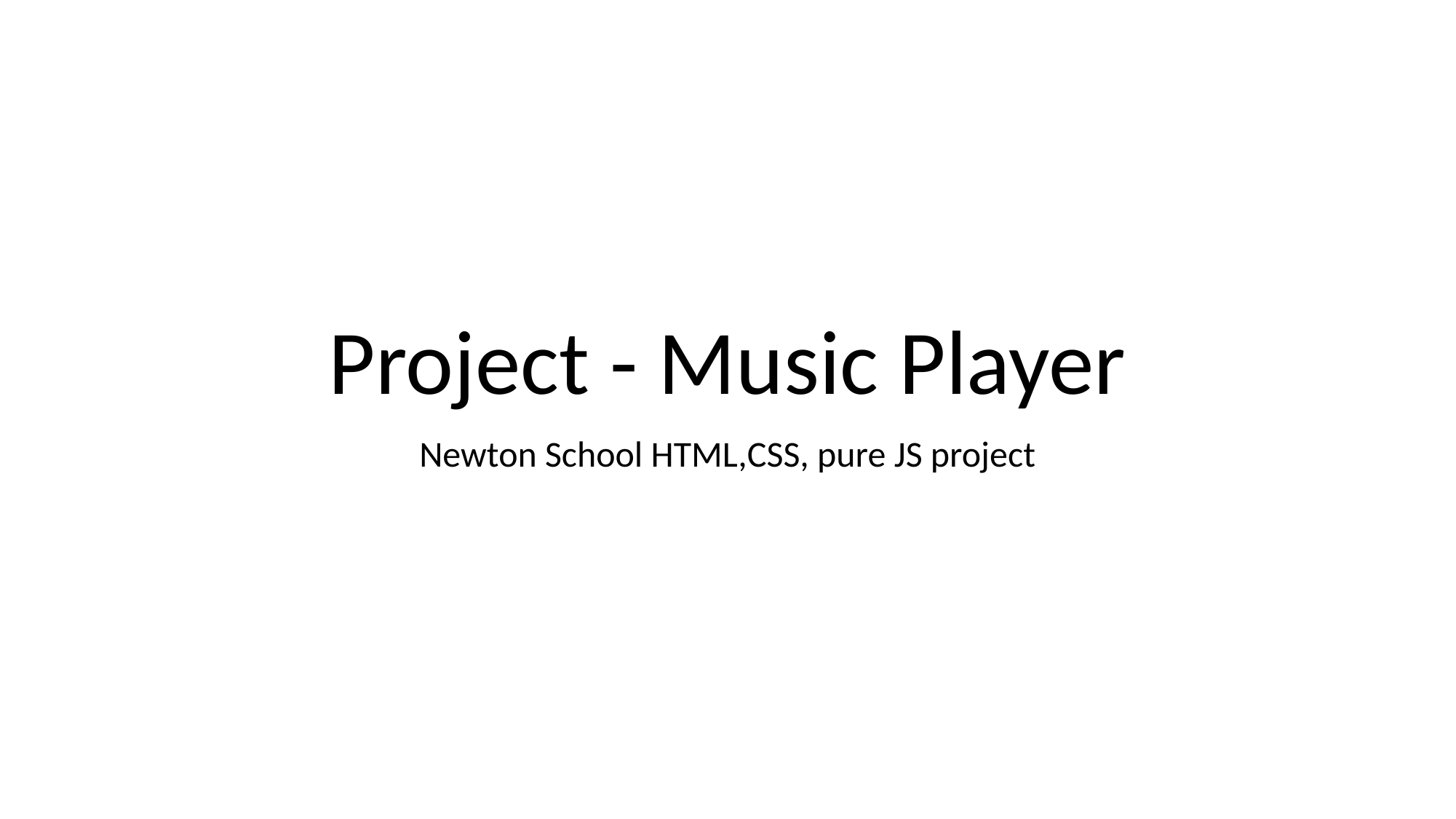

# Project - Music Player
Newton School HTML,CSS, pure JS project